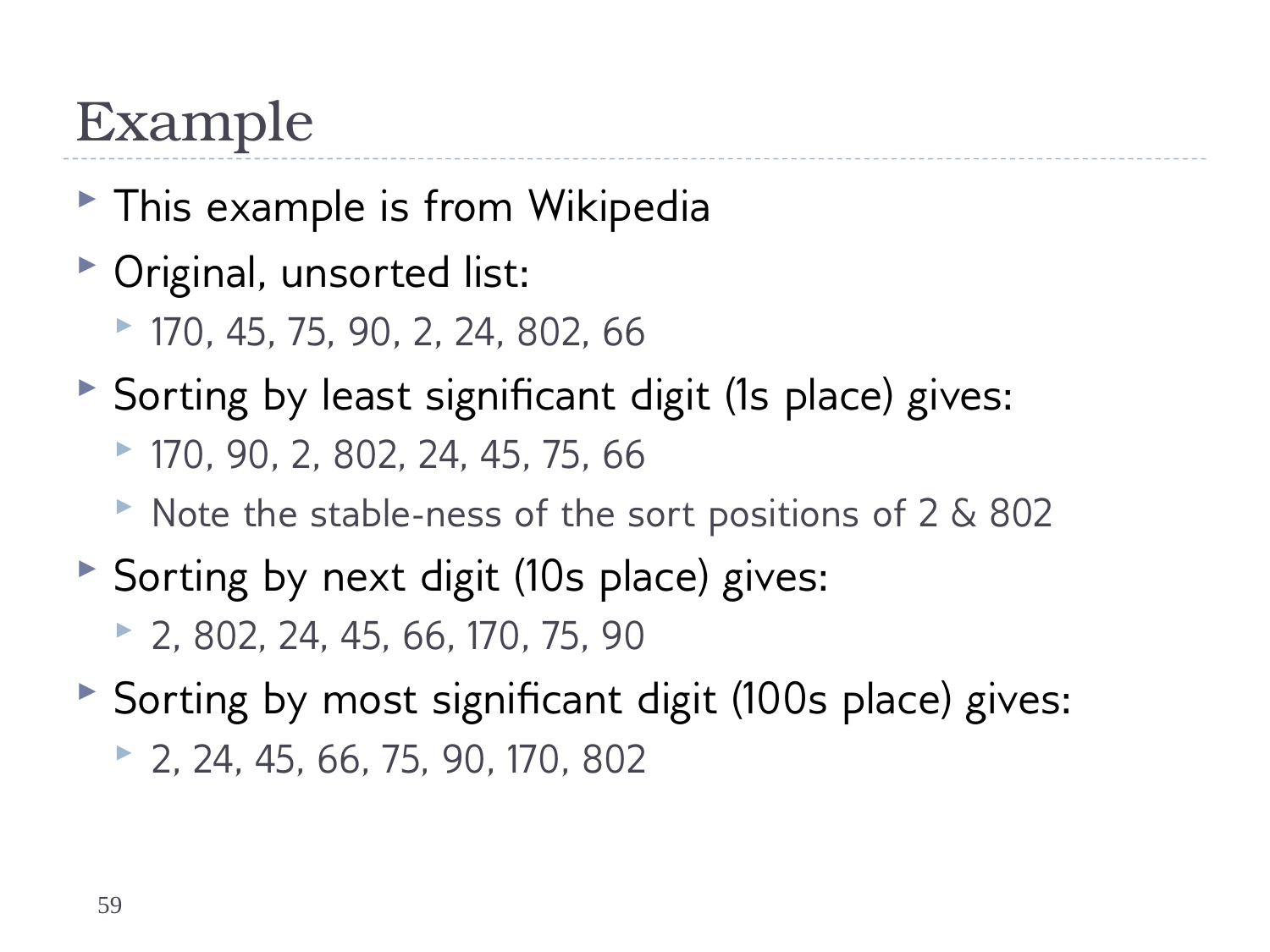

# Example
This example is from Wikipedia
Original, unsorted list:
170, 45, 75, 90, 2, 24, 802, 66
Sorting by least significant digit (1s place) gives:
170, 90, 2, 802, 24, 45, 75, 66
Note the stable-ness of the sort positions of 2 & 802
Sorting by next digit (10s place) gives:
2, 802, 24, 45, 66, 170, 75, 90
Sorting by most significant digit (100s place) gives:
2, 24, 45, 66, 75, 90, 170, 802
59